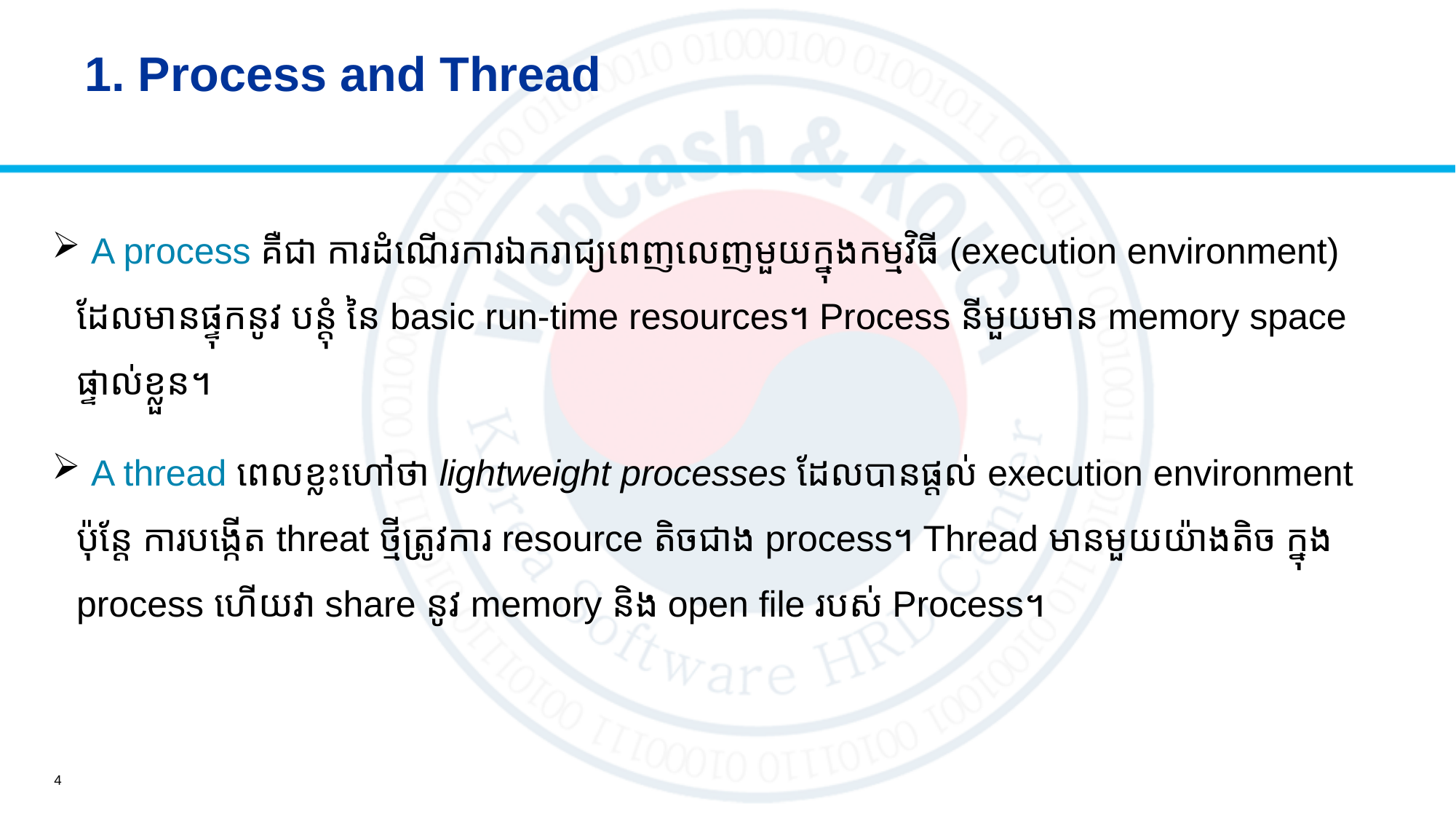

# 1. Process and Thread
 A process គឺជា ការ​ដំណើរការឯករាជ្យពេញលេញមួយក្នុងកម្មវិធី (execution environment) ​ដែលមានផ្ទុកនូវ បន្ដុំ នៃ​ basic run-time resources។ Process នីមួយមាន memory space ផ្ទាល់ខ្លួន។
 A thread ពេលខ្លះហៅថា lightweight processes​ ដែលបានផ្ដល់ execution environment ប៉ុន្ដែ ការបង្កើត threat ថ្មីត្រូវការ resource តិចជាង process។ Thread មានមួយយ៉ាងតិច ក្នុង process ​ហើយវា share នូវ memory និង​ open file របស់ Process។
4